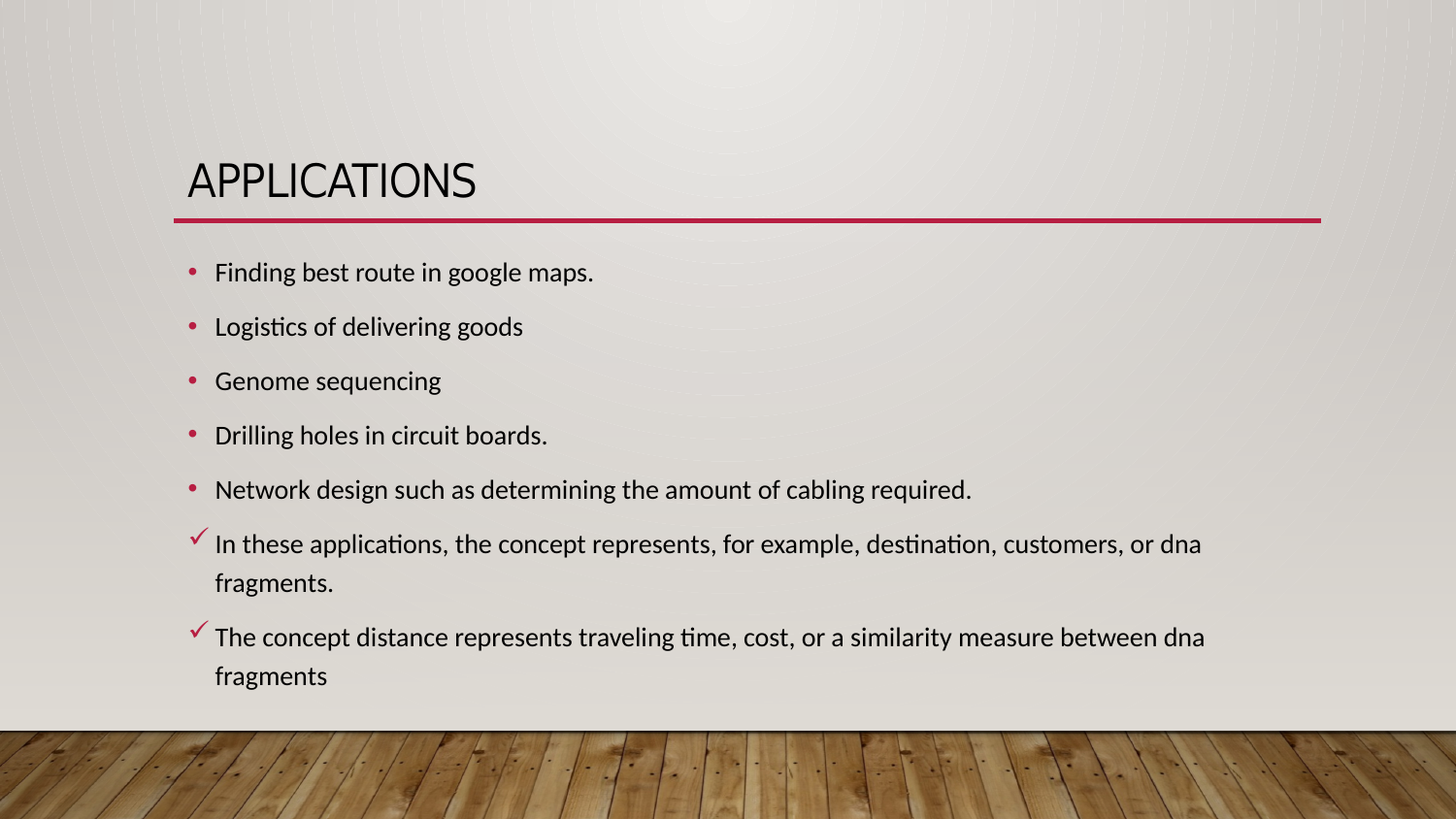

# APPLICATIONS
Finding best route in google maps.
Logistics of delivering goods
Genome sequencing
Drilling holes in circuit boards.
Network design such as determining the amount of cabling required.
In these applications, the concept represents, for example, destination, customers, or dna fragments.
The concept distance represents traveling time, cost, or a similarity measure between dna fragments